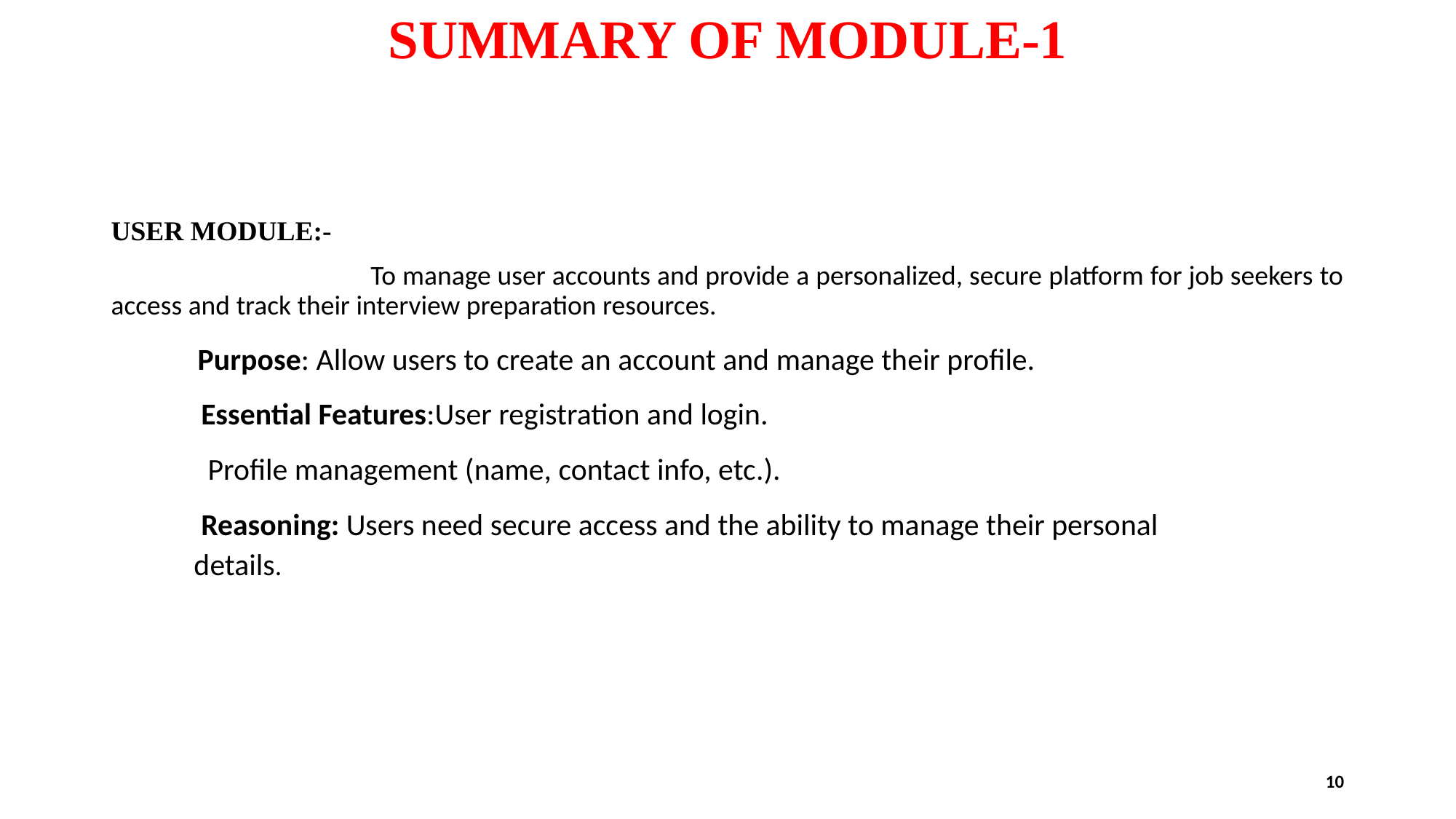

# SUMMARY OF MODULE-1
USER MODULE:-
                                       To manage user accounts and provide a personalized, secure platform for job seekers to access and track their interview preparation resources.
              Purpose: Allow users to create an account and manage their profile.
             Essential Features:User registration and login.
              Profile management (name, contact info, etc.).
             Reasoning: Users need secure access and the ability to manage their personal                                       details.

10